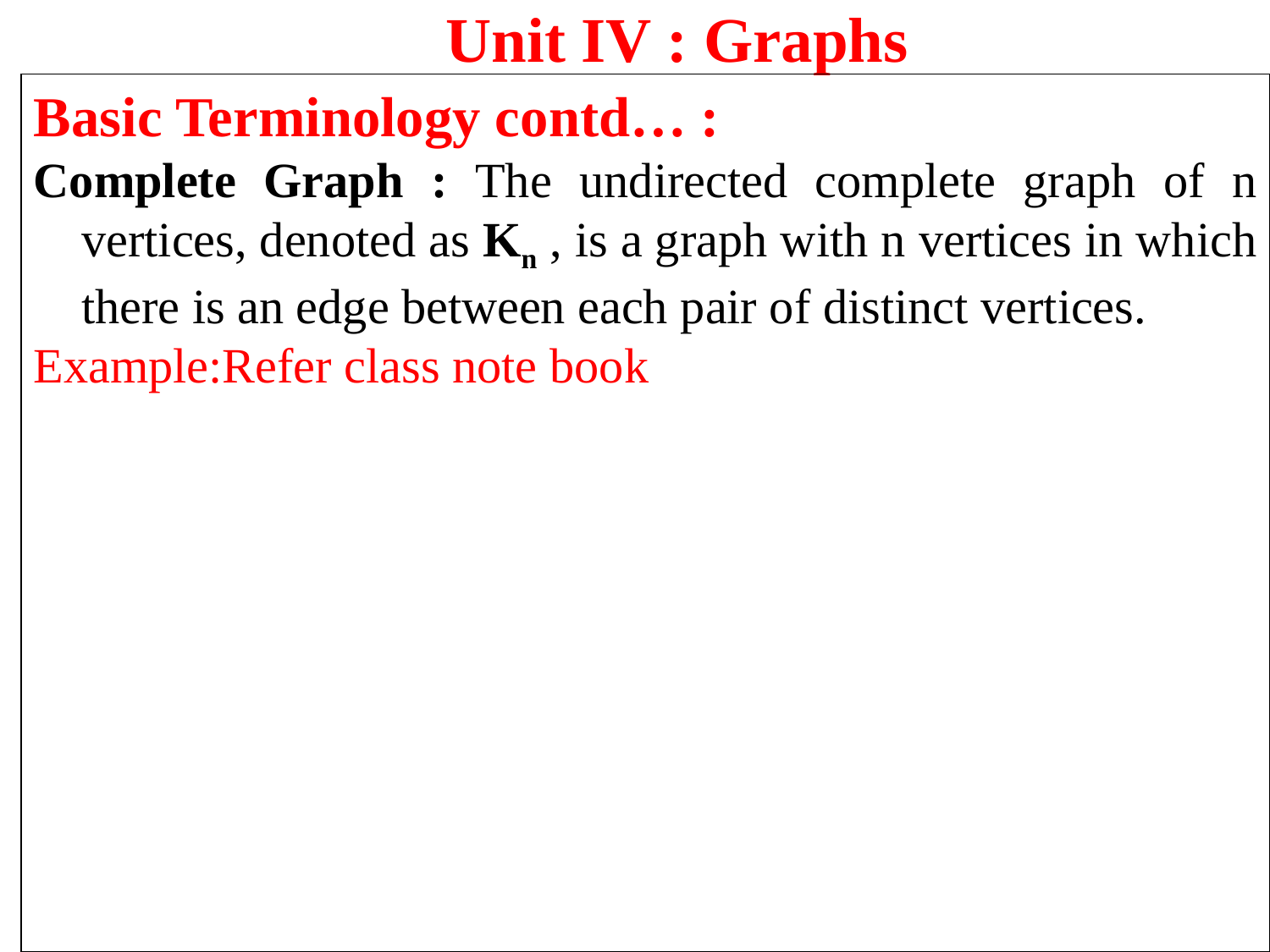

Unit IV : Graphs
Basic Terminology contd… :
Complete Graph : The undirected complete graph of n vertices, denoted as Kn , is a graph with n vertices in which there is an edge between each pair of distinct vertices.
Example:Refer class note book